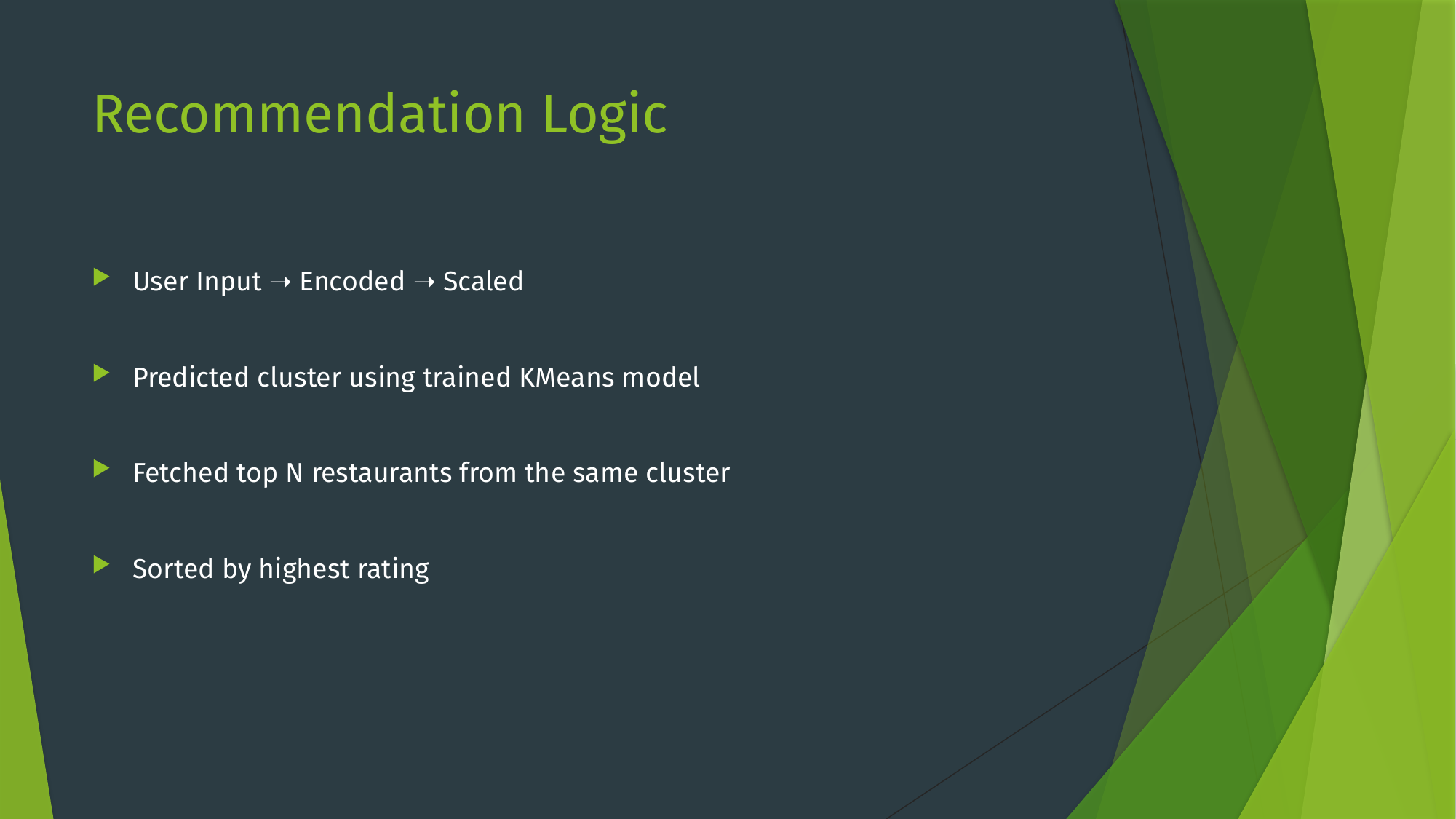

# Recommendation Logic
User Input ➝ Encoded ➝ Scaled

Predicted cluster using trained KMeans model

Fetched top N restaurants from the same cluster

Sorted by highest rating